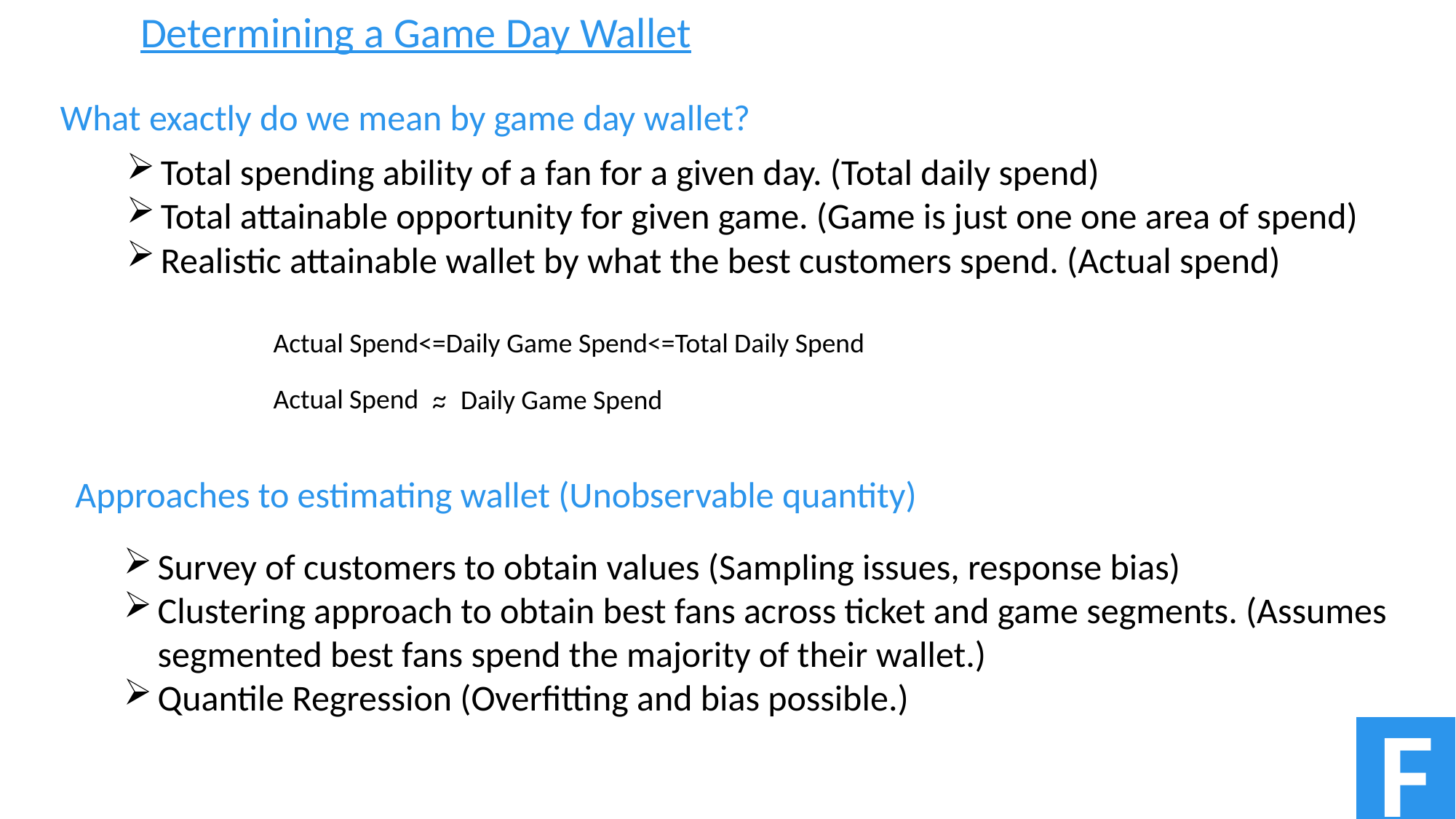

Determining a Game Day Wallet
	What exactly do we mean by game day wallet?
Total spending ability of a fan for a given day. (Total daily spend)
Total attainable opportunity for given game. (Game is just one one area of spend)
Realistic attainable wallet by what the best customers spend. (Actual spend)

Actual Spend<=Daily Game Spend<=Total Daily Spend
~
Actual Spend
Daily Game Spend
~
      Approaches to estimating wallet (Unobservable quantity)
Survey of customers to obtain values (Sampling issues, response bias)
Clustering approach to obtain best fans across ticket and game segments. (Assumes segmented best fans spend the majority of their wallet.)
Quantile Regression (Overfitting and bias possible.)

F